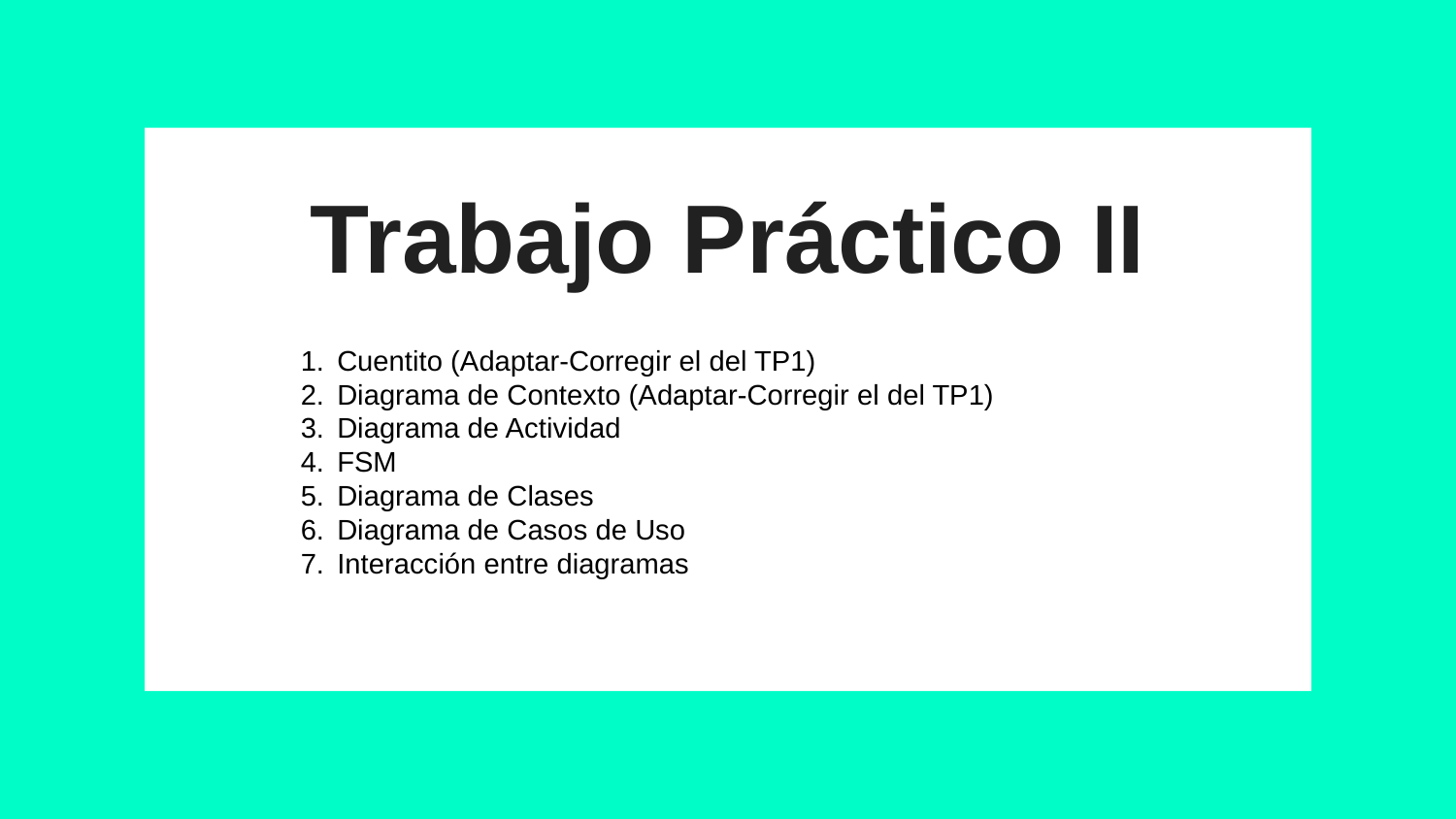

# Trabajo Práctico II

Cuentito (Adaptar-Corregir el del TP1)
Diagrama de Contexto (Adaptar-Corregir el del TP1)
Diagrama de Actividad
FSM
Diagrama de Clases
Diagrama de Casos de Uso
Interacción entre diagramas